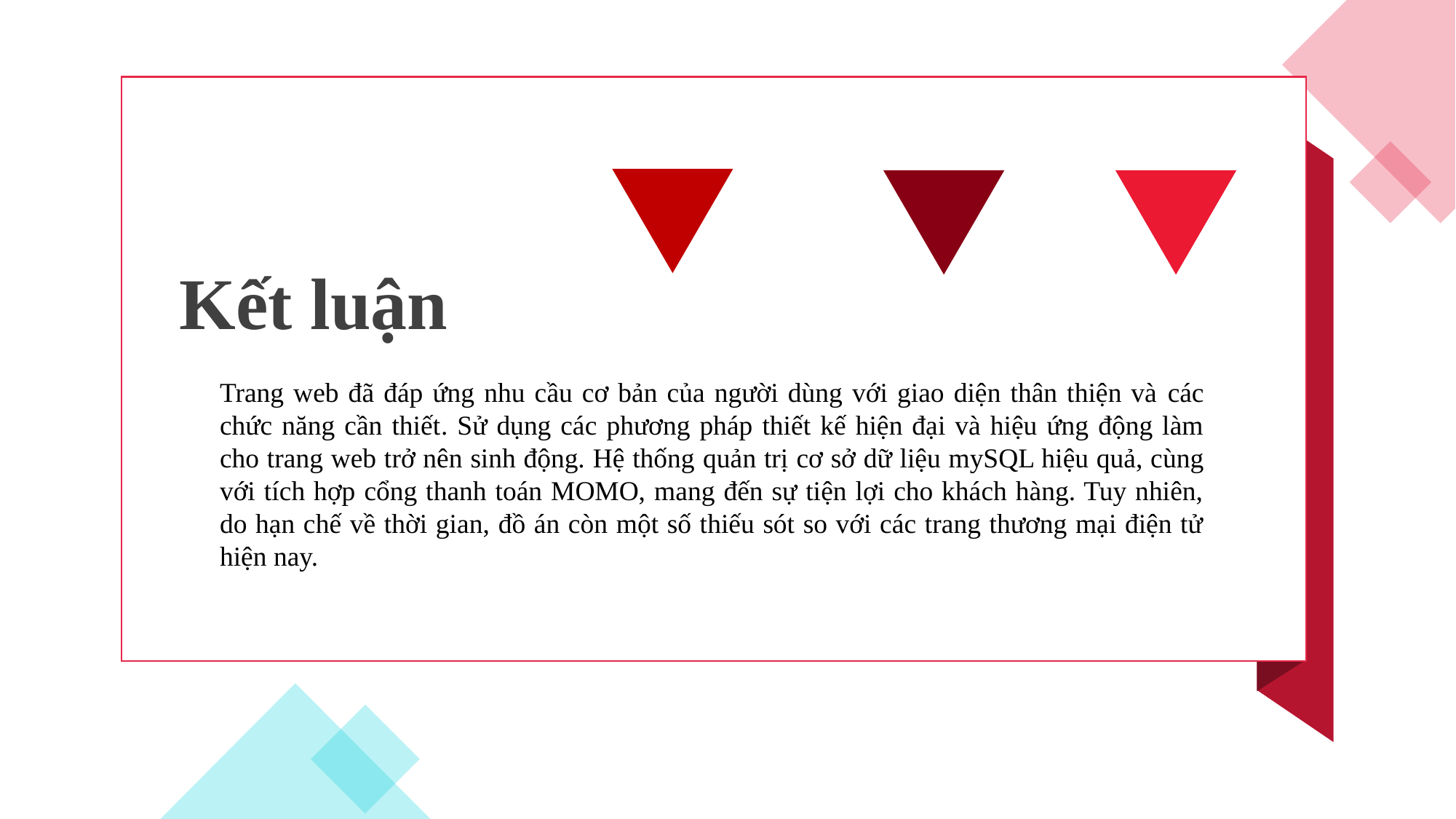

Kết luận
Trang web đã đáp ứng nhu cầu cơ bản của người dùng với giao diện thân thiện và các chức năng cần thiết. Sử dụng các phương pháp thiết kế hiện đại và hiệu ứng động làm cho trang web trở nên sinh động. Hệ thống quản trị cơ sở dữ liệu mySQL hiệu quả, cùng với tích hợp cổng thanh toán MOMO, mang đến sự tiện lợi cho khách hàng. Tuy nhiên, do hạn chế về thời gian, đồ án còn một số thiếu sót so với các trang thương mại điện tử hiện nay.